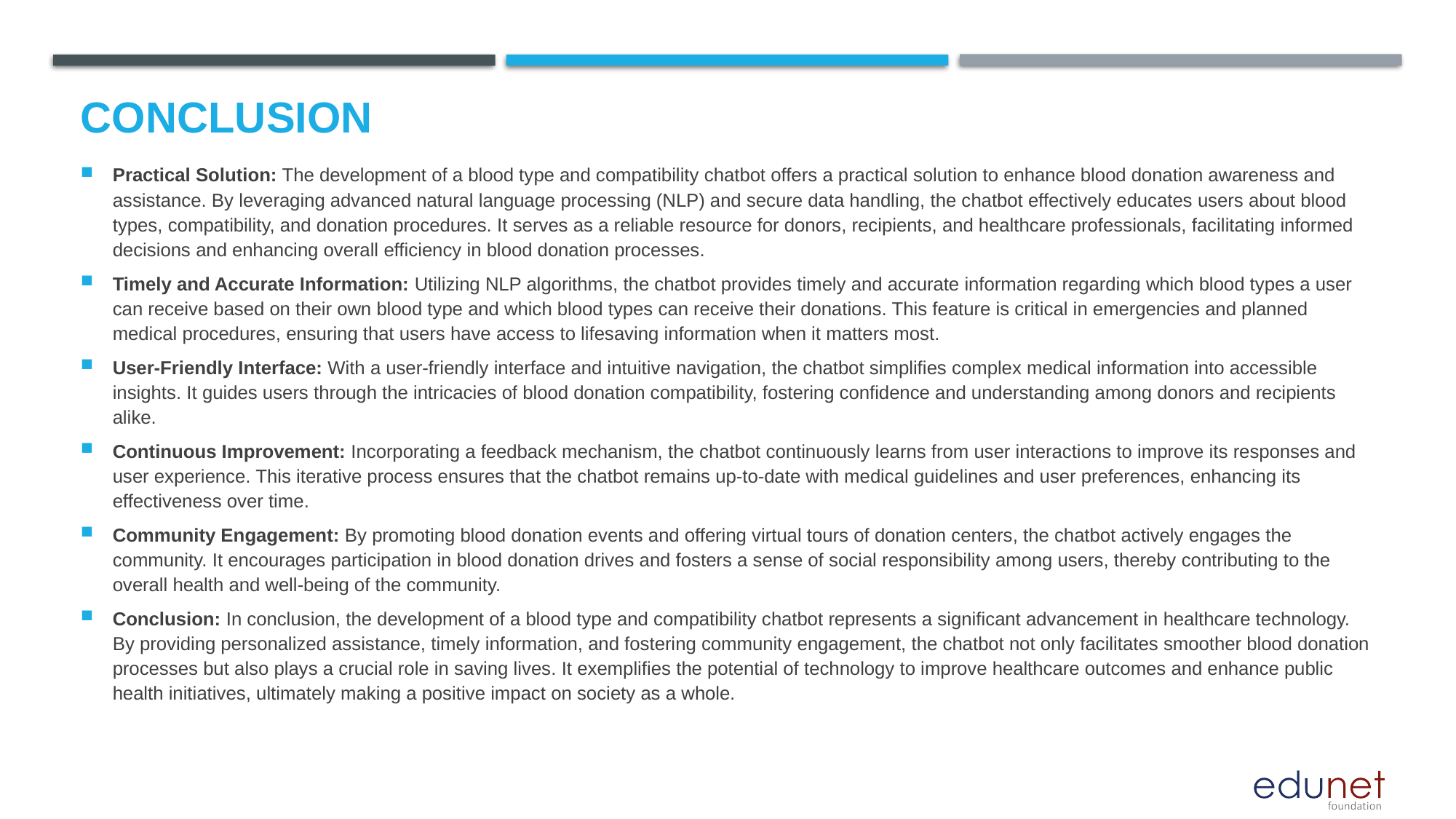

# Conclusion
Practical Solution: The development of a blood type and compatibility chatbot offers a practical solution to enhance blood donation awareness and assistance. By leveraging advanced natural language processing (NLP) and secure data handling, the chatbot effectively educates users about blood types, compatibility, and donation procedures. It serves as a reliable resource for donors, recipients, and healthcare professionals, facilitating informed decisions and enhancing overall efficiency in blood donation processes.
Timely and Accurate Information: Utilizing NLP algorithms, the chatbot provides timely and accurate information regarding which blood types a user can receive based on their own blood type and which blood types can receive their donations. This feature is critical in emergencies and planned medical procedures, ensuring that users have access to lifesaving information when it matters most.
User-Friendly Interface: With a user-friendly interface and intuitive navigation, the chatbot simplifies complex medical information into accessible insights. It guides users through the intricacies of blood donation compatibility, fostering confidence and understanding among donors and recipients alike.
Continuous Improvement: Incorporating a feedback mechanism, the chatbot continuously learns from user interactions to improve its responses and user experience. This iterative process ensures that the chatbot remains up-to-date with medical guidelines and user preferences, enhancing its effectiveness over time.
Community Engagement: By promoting blood donation events and offering virtual tours of donation centers, the chatbot actively engages the community. It encourages participation in blood donation drives and fosters a sense of social responsibility among users, thereby contributing to the overall health and well-being of the community.
Conclusion: In conclusion, the development of a blood type and compatibility chatbot represents a significant advancement in healthcare technology. By providing personalized assistance, timely information, and fostering community engagement, the chatbot not only facilitates smoother blood donation processes but also plays a crucial role in saving lives. It exemplifies the potential of technology to improve healthcare outcomes and enhance public health initiatives, ultimately making a positive impact on society as a whole.